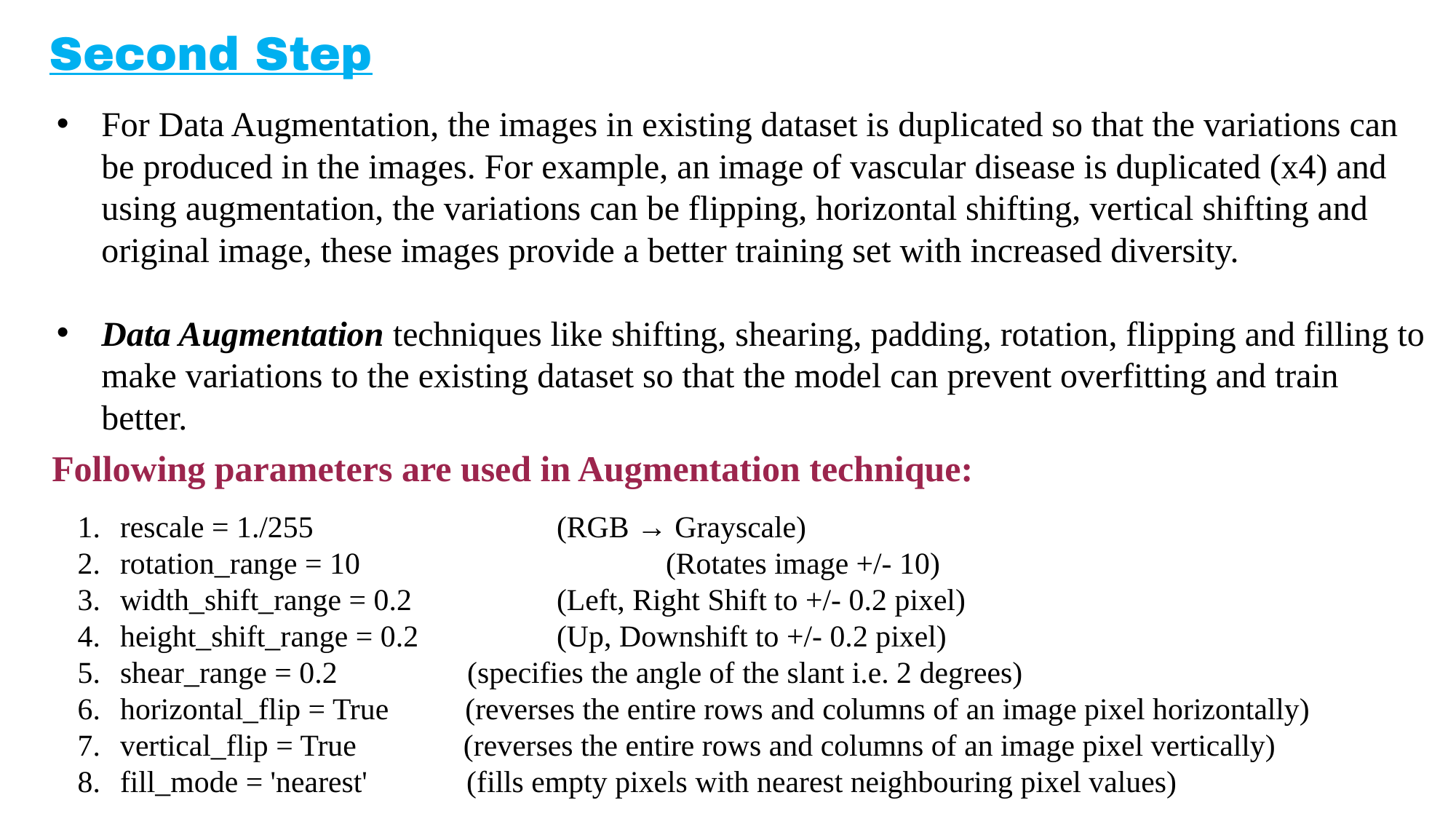

Second Step

For Data Augmentation, the images in existing dataset is duplicated so that the variations can be produced in the images. For example, an image of vascular disease is duplicated (x4) and using augmentation, the variations can be flipping, horizontal shifting, vertical shifting and original image, these images provide a better training set with increased diversity.

Data Augmentation techniques like shifting, shearing, padding, rotation, flipping and filling to make variations to the existing dataset so that the model can prevent overfitting and train better.

Following parameters are used in Augmentation technique:

rescale = 1./255 			(RGB → Grayscale)
rotation_range = 10			(Rotates image +/- 10)
width_shift_range = 0.2		(Left, Right Shift to +/- 0.2 pixel)
height_shift_range = 0.2		(Up, Downshift to +/- 0.2 pixel)
shear_range = 0.2                 (specifies the angle of the slant i.e. 2 degrees)
horizontal_flip = True          (reverses the entire rows and columns of an image pixel horizontally)
vertical_flip = True              (reverses the entire rows and columns of an image pixel vertically)
fill_mode = 'nearest'             (fills empty pixels with nearest neighbouring pixel values)